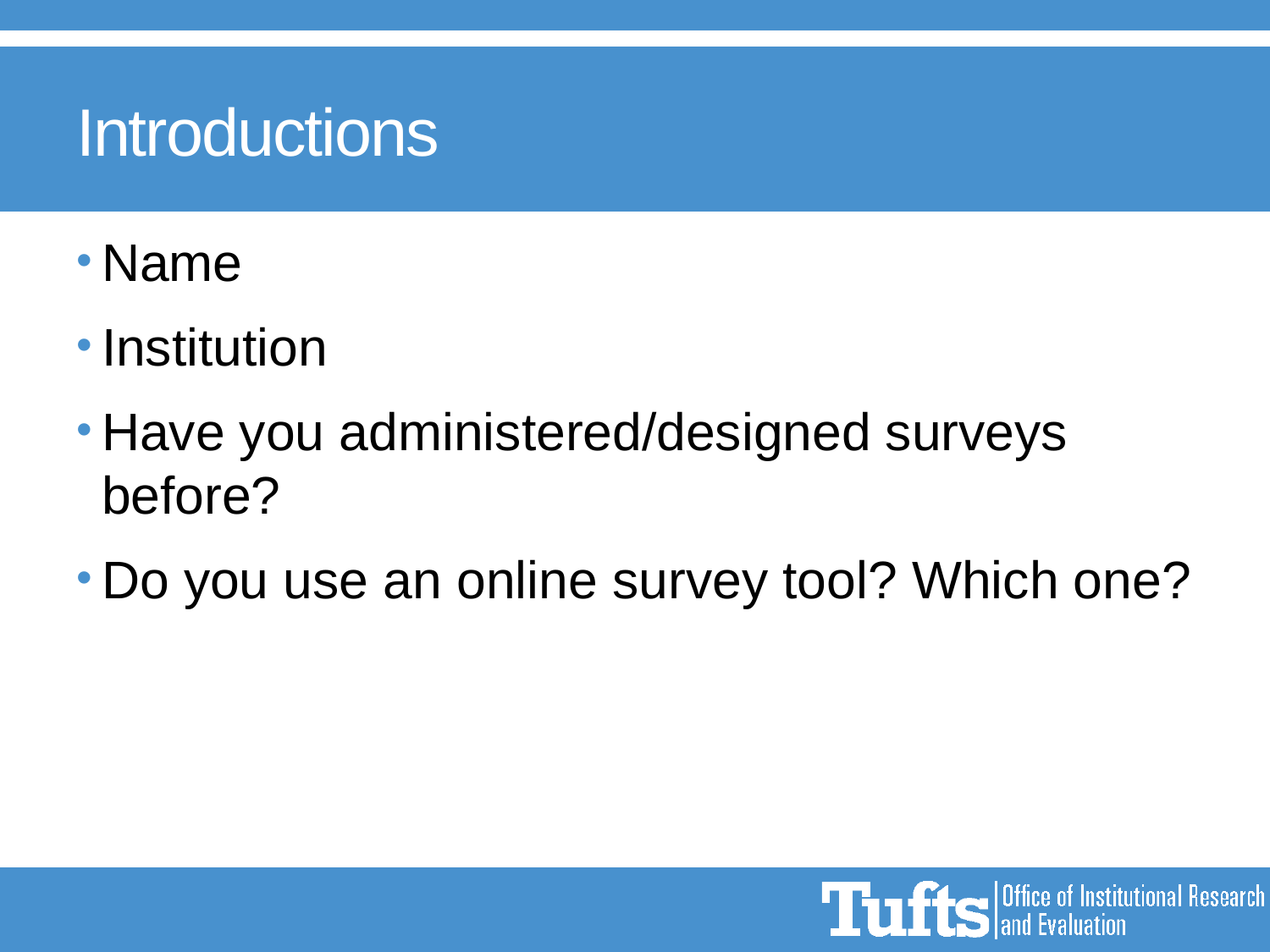

# Introductions
Name
Institution
Have you administered/designed surveys before?
Do you use an online survey tool? Which one?